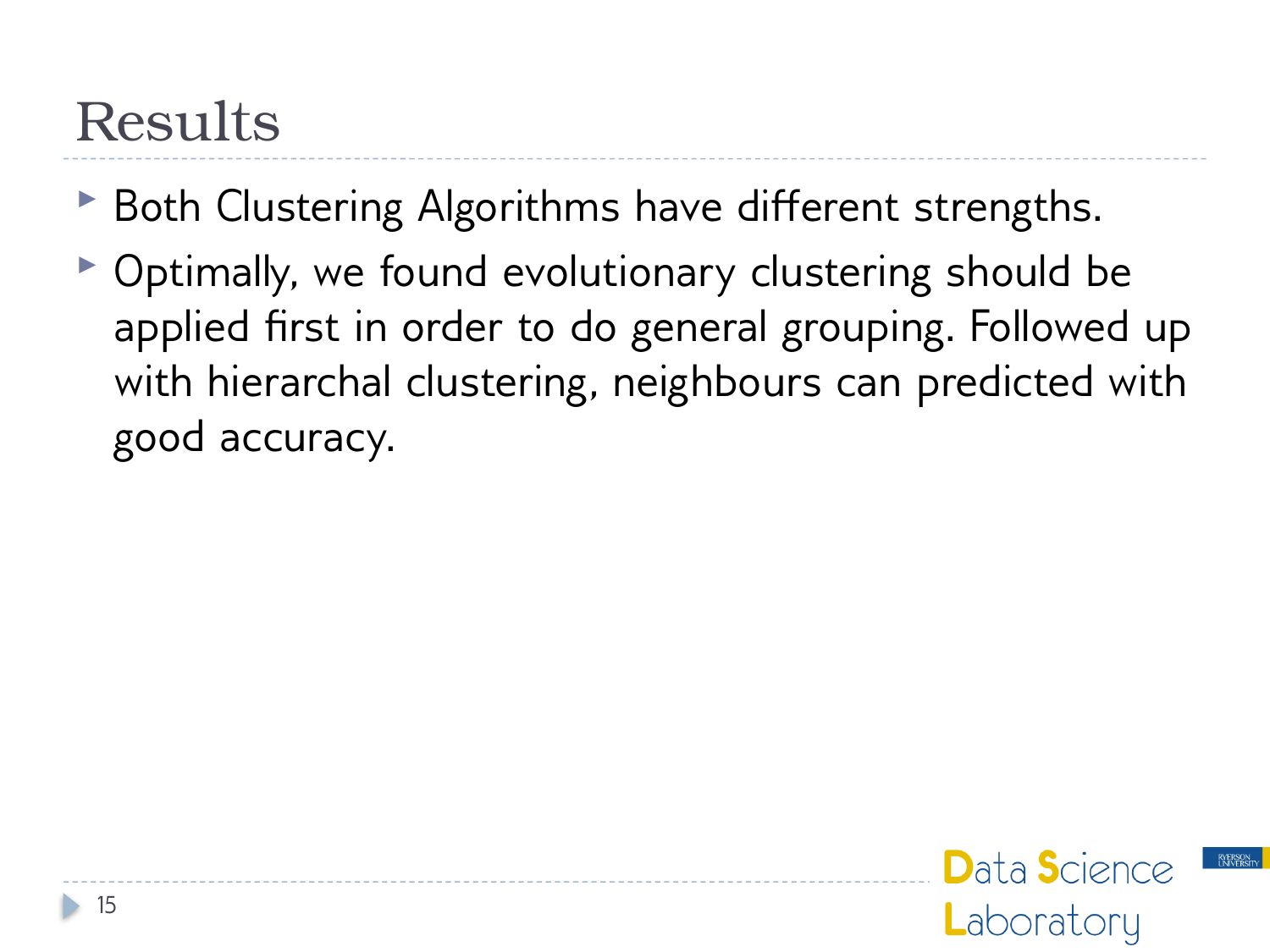

# Results
Both Clustering Algorithms have different strengths.
Optimally, we found evolutionary clustering should be applied first in order to do general grouping. Followed up with hierarchal clustering, neighbours can predicted with good accuracy.
15